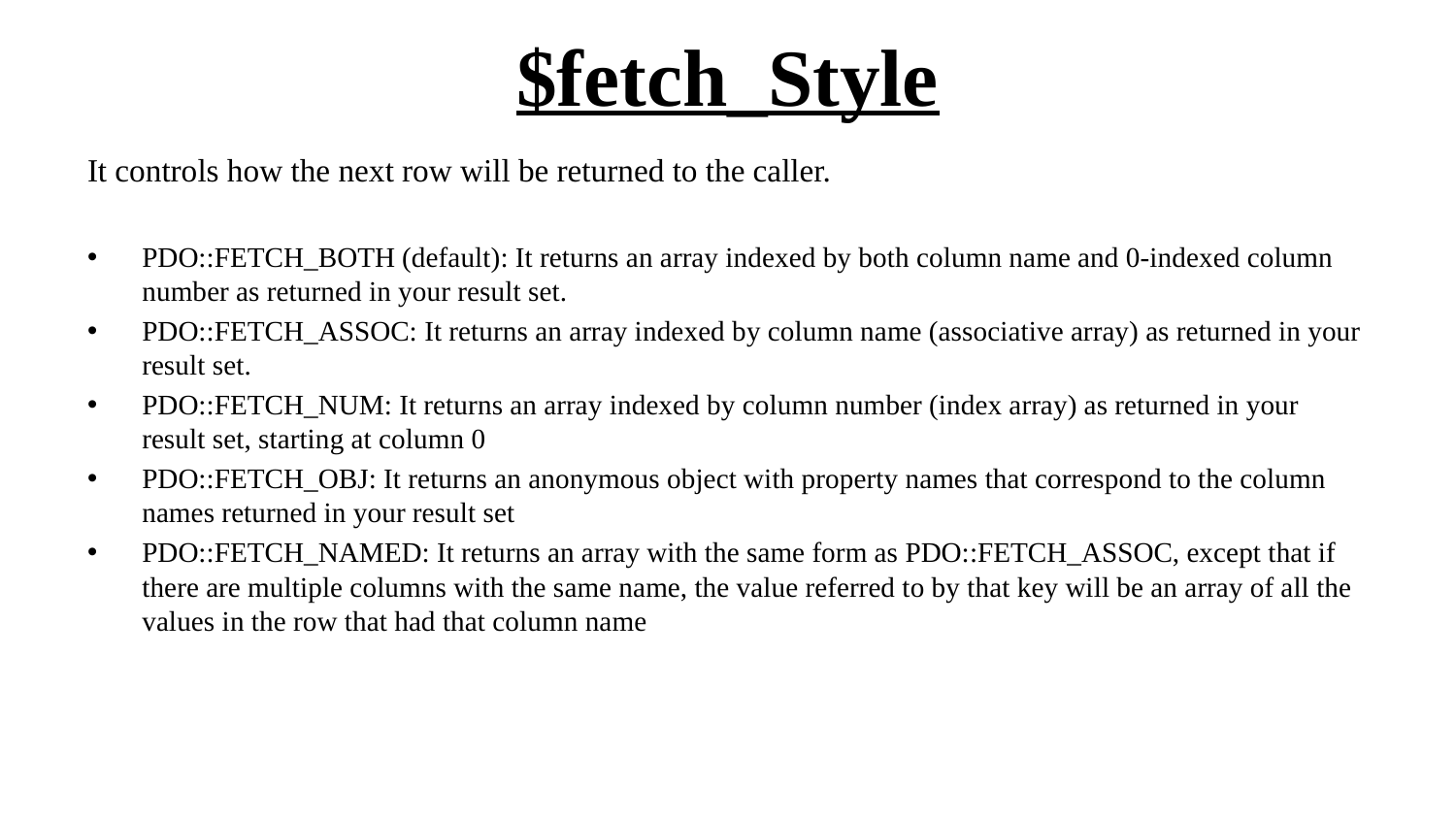

# $fetch_Style
It controls how the next row will be returned to the caller.

PDO::FETCH_BOTH (default): It returns an array indexed by both column name and 0-indexed column number as returned in your result set.
PDO::FETCH_ASSOC: It returns an array indexed by column name (associative array) as returned in your result set.
PDO::FETCH_NUM: It returns an array indexed by column number (index array) as returned in your result set, starting at column 0
PDO::FETCH_OBJ: It returns an anonymous object with property names that correspond to the column names returned in your result set
PDO::FETCH_NAMED: It returns an array with the same form as PDO::FETCH_ASSOC, except that if there are multiple columns with the same name, the value referred to by that key will be an array of all the values in the row that had that column name